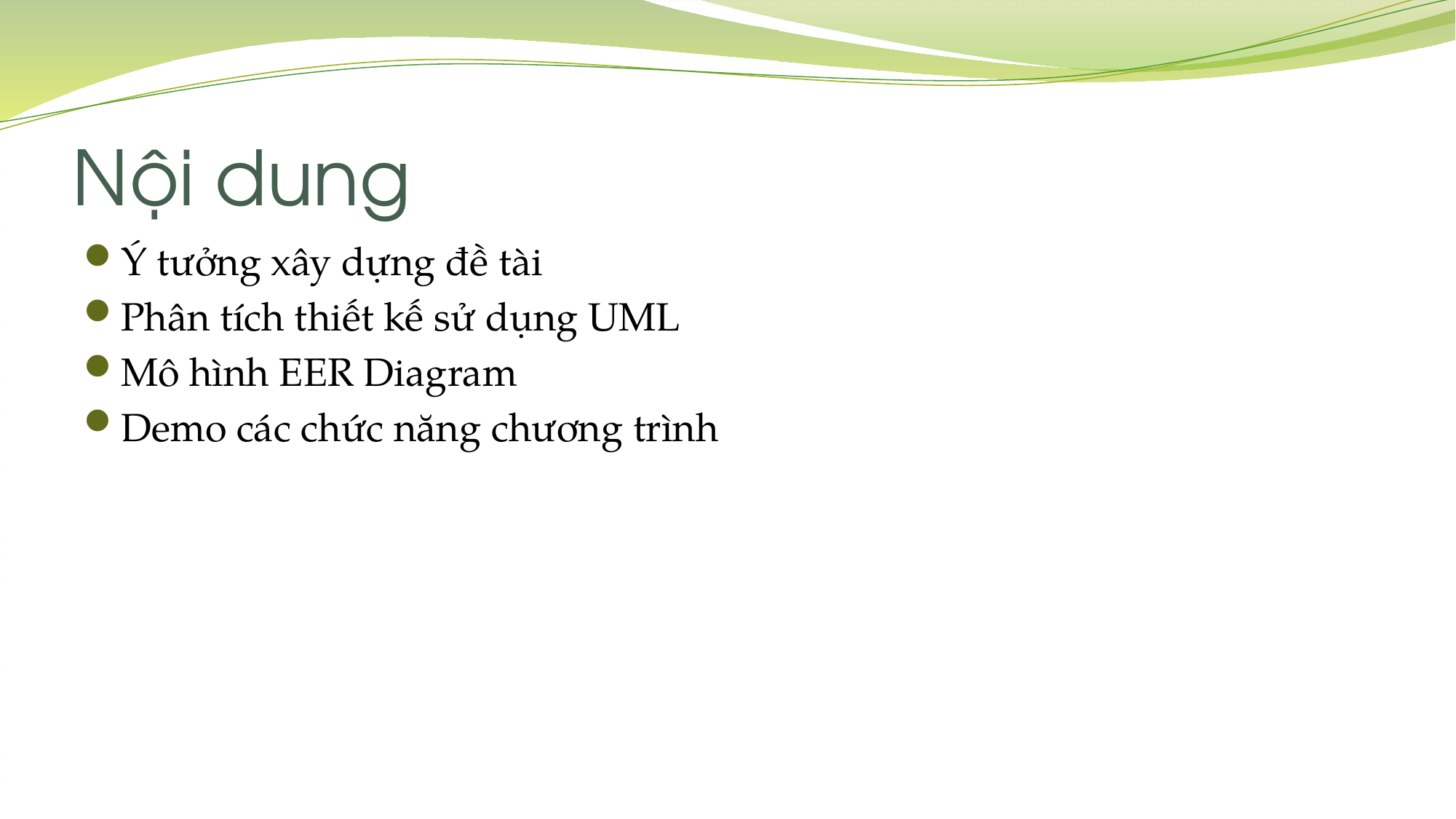

# Nội dung
Ý tưởng xây dựng đề tài
Phân tích thiết kế sử dụng UML
Mô hình EER Diagram
Demo các chức năng chương trình